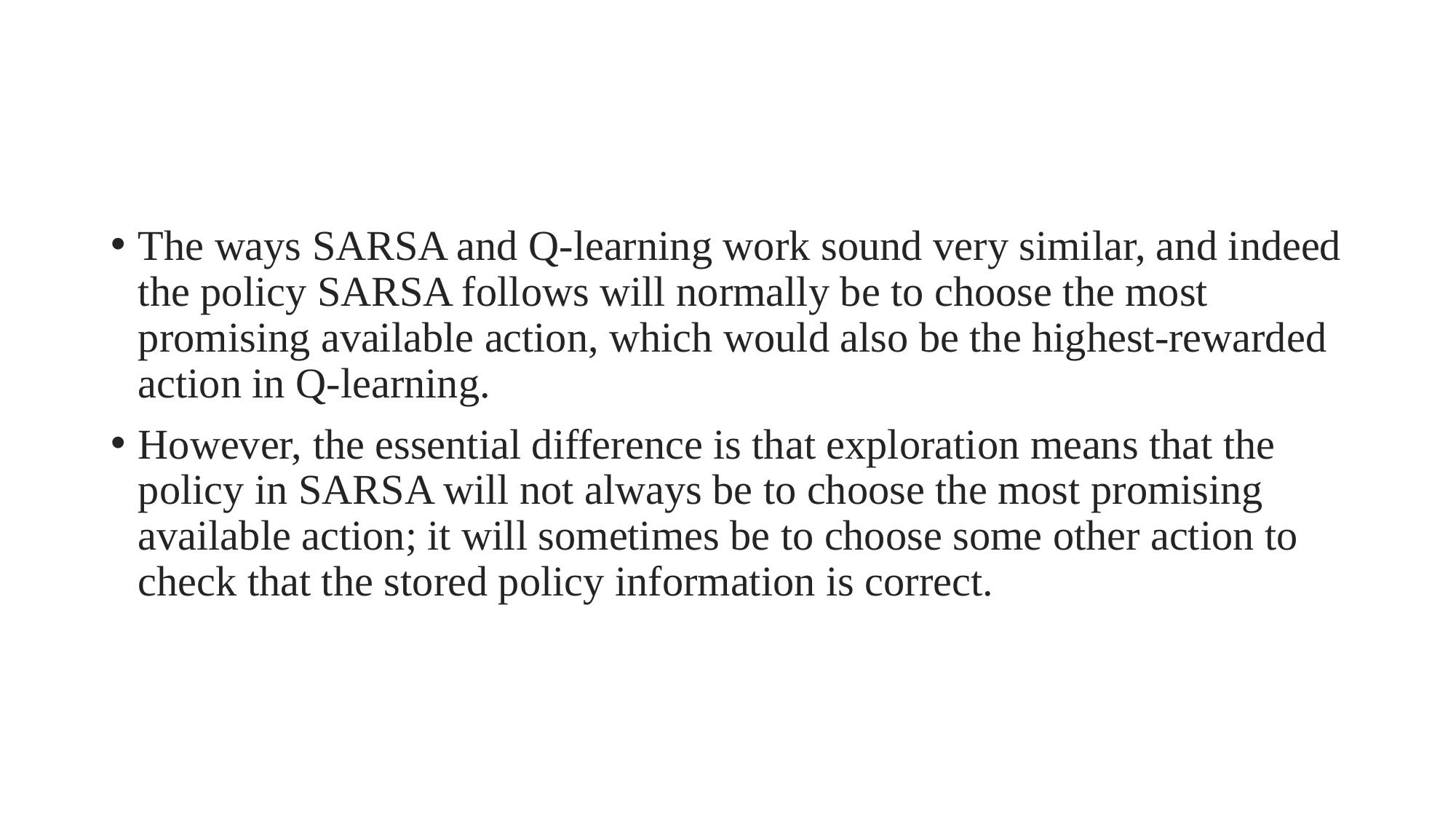

#
The ways SARSA and Q-learning work sound very similar, and indeed the policy SARSA follows will normally be to choose the most promising available action, which would also be the highest-rewarded action in Q-learning.
However, the essential difference is that exploration means that the policy in SARSA will not always be to choose the most promising available action; it will sometimes be to choose some other action to check that the stored policy information is correct.